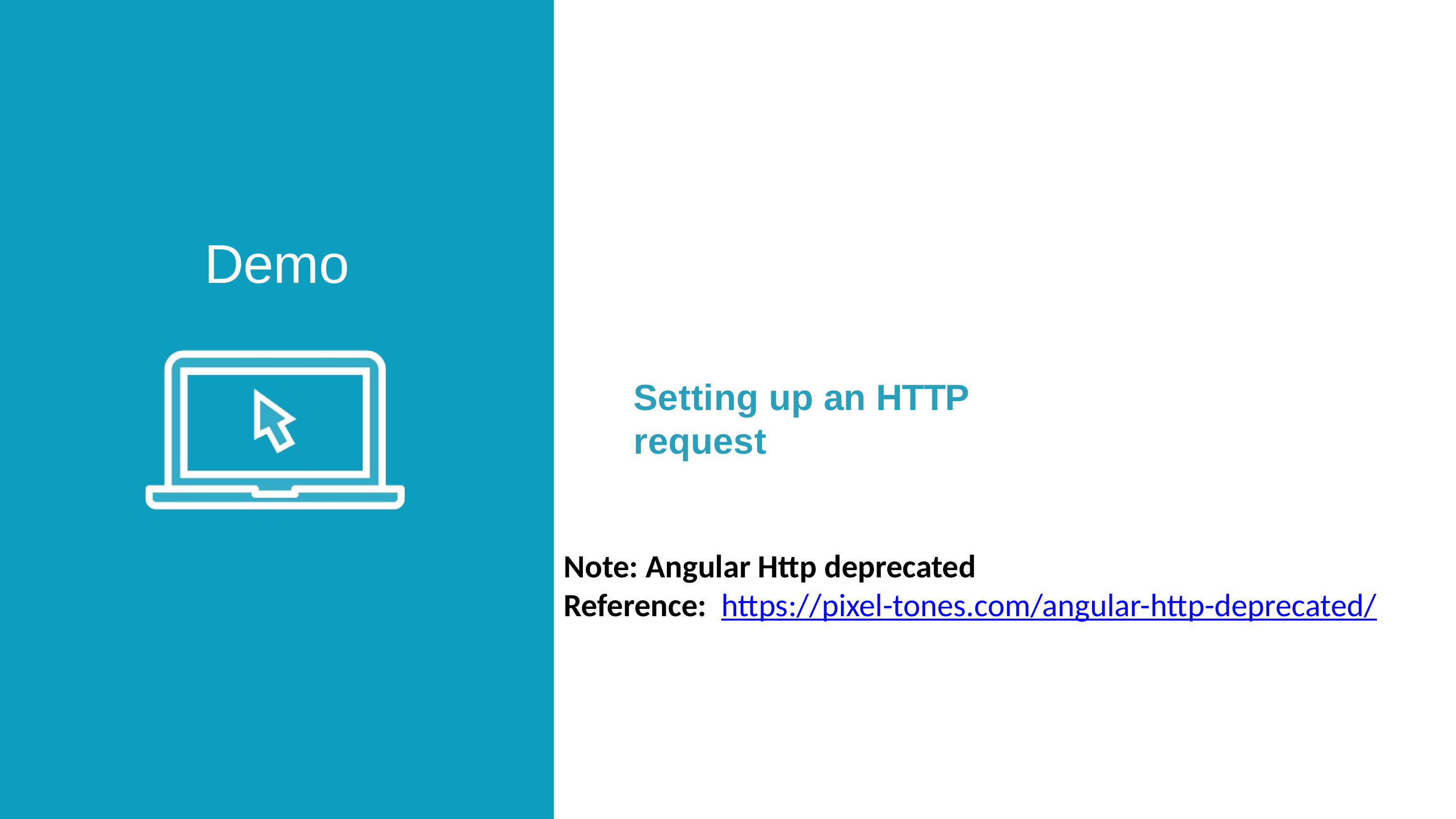

Demo
Setting up an HTTP request
Note: Angular Http deprecated
Reference:  https://pixel-tones.com/angular-http-deprecated/
24